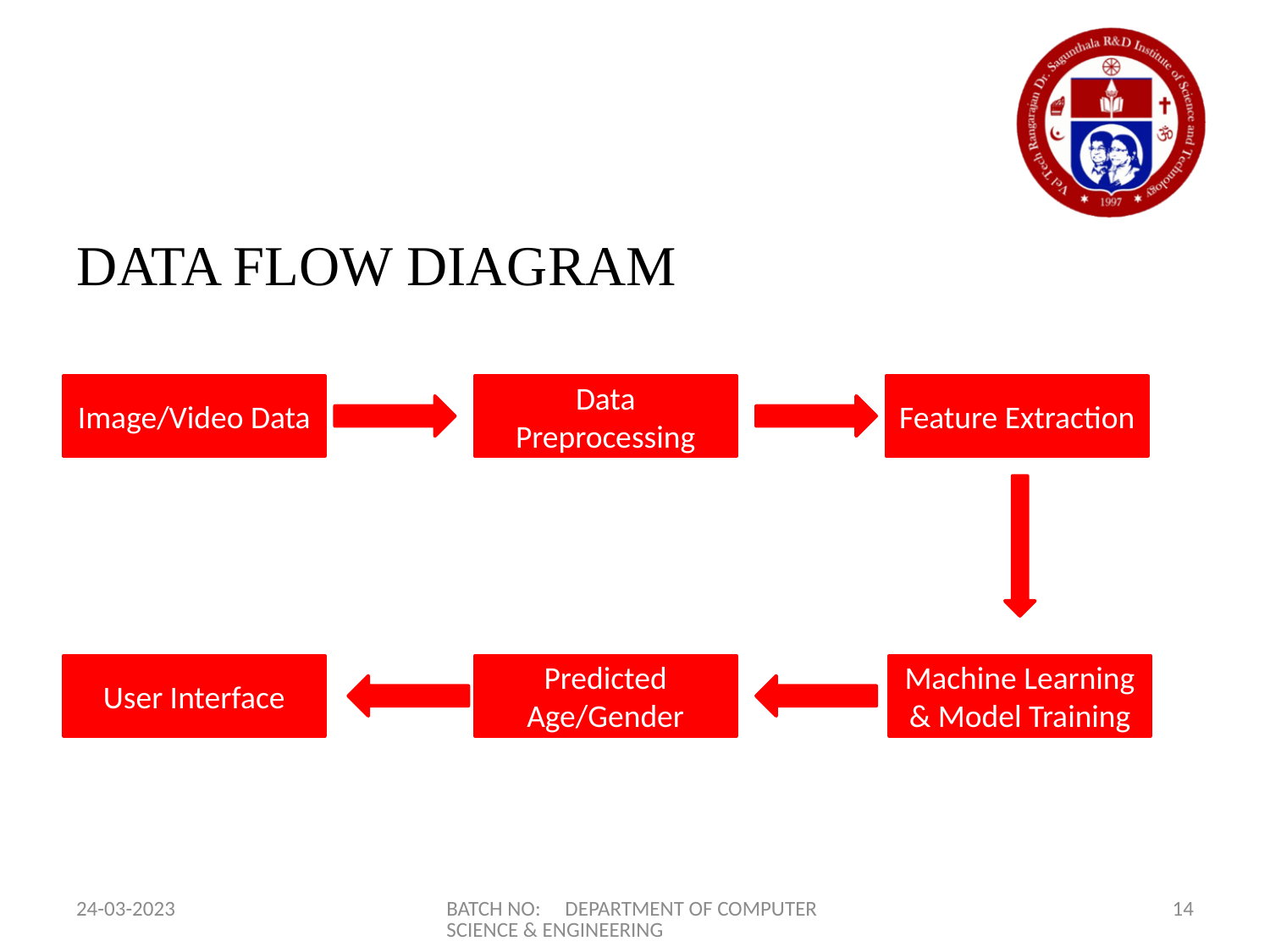

#
DATA FLOW DIAGRAM
Image/Video Data
Data Preprocessing
Feature Extraction

User Interface
Predicted Age/Gender
Machine Learning & Model Training

24-03-2023
BATCH NO:     DEPARTMENT OF COMPUTER SCIENCE & ENGINEERING
14